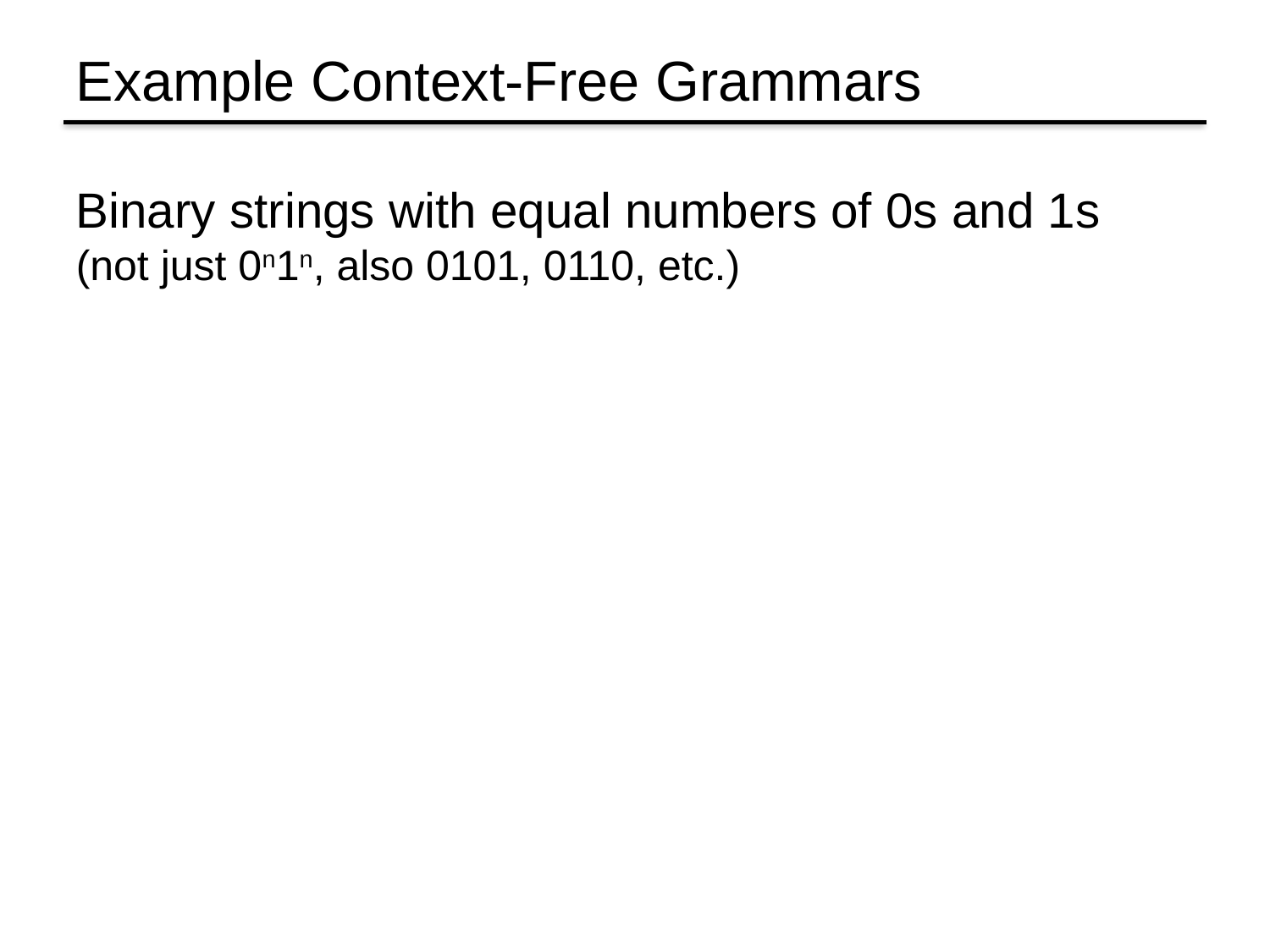

# Example Context-Free Grammars
Binary strings with equal numbers of 0s and 1s
(not just 0n1n, also 0101, 0110, etc.)